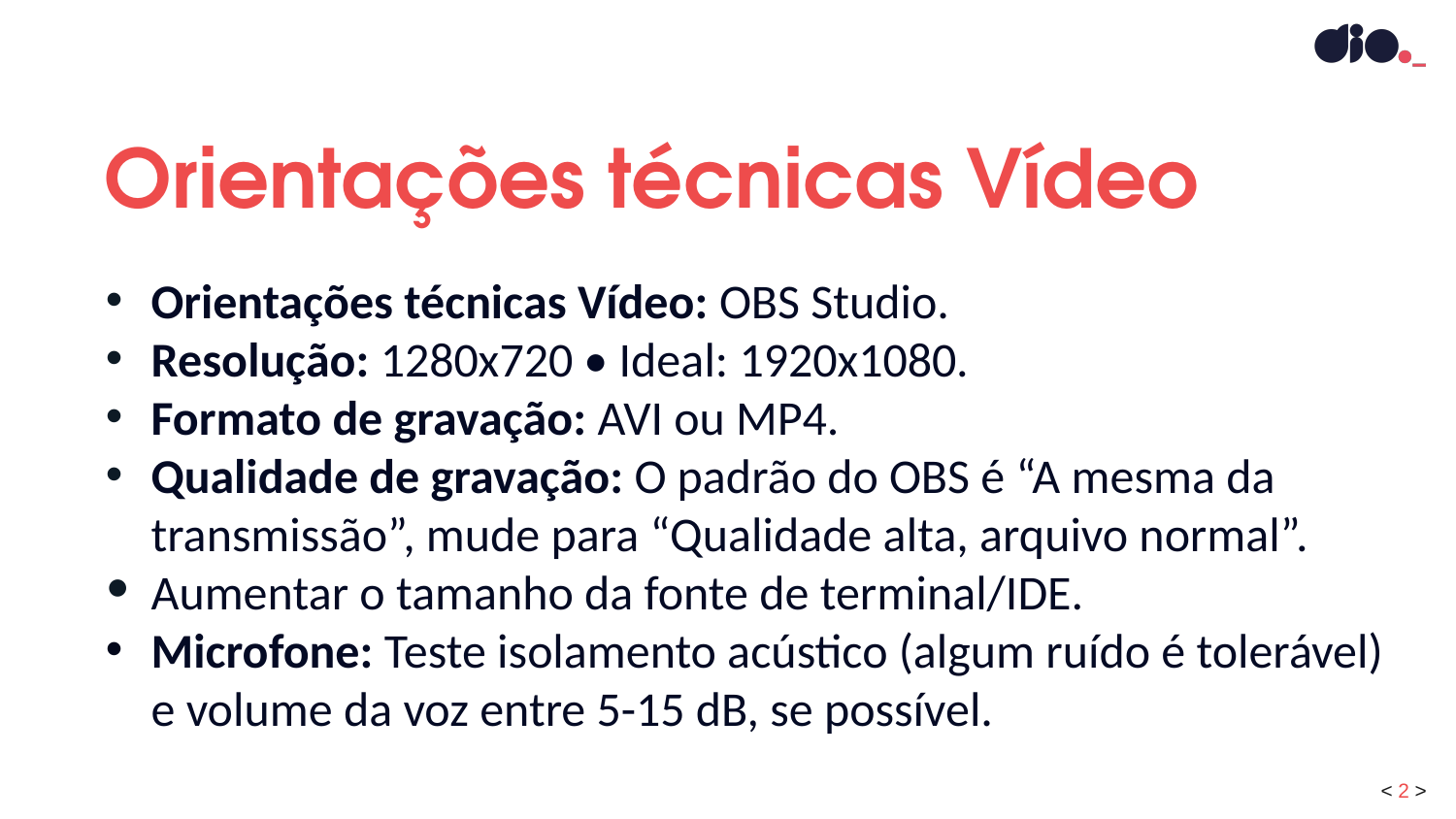

Orientações técnicas Vídeo
Orientações técnicas Vídeo: OBS Studio.
Resolução: 1280x720 • Ideal: 1920x1080.
Formato de gravação: AVI ou MP4.
Qualidade de gravação: O padrão do OBS é “A mesma da transmissão”, mude para “Qualidade alta, arquivo normal”.
Aumentar o tamanho da fonte de terminal/IDE.
Microfone: Teste isolamento acústico (algum ruído é tolerável) e volume da voz entre 5-15 dB, se possível.
< 2 >